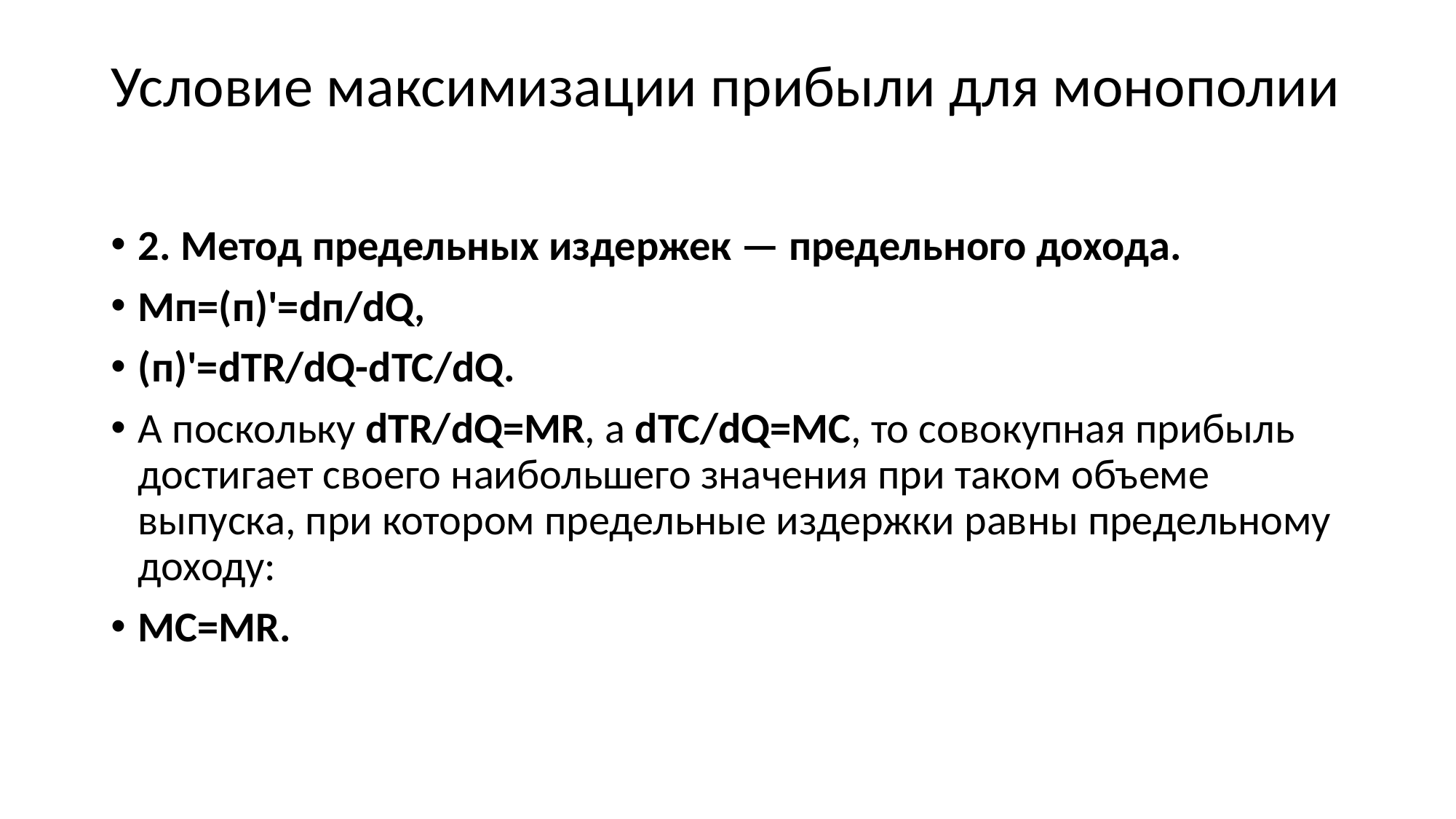

# Условие максимизации прибыли для монополии
2. Метод предельных издержек — предельного дохода.
Мп=(п)'=dп/dQ,
(п)'=dTR/dQ-dTC/dQ.
А поскольку dTR/dQ=MR, а dTC/dQ=МС, то совокупная прибыль достигает своего наибольшего значения при таком объеме выпуска, при котором предельные издержки равны предельному доходу:
МС=МR.